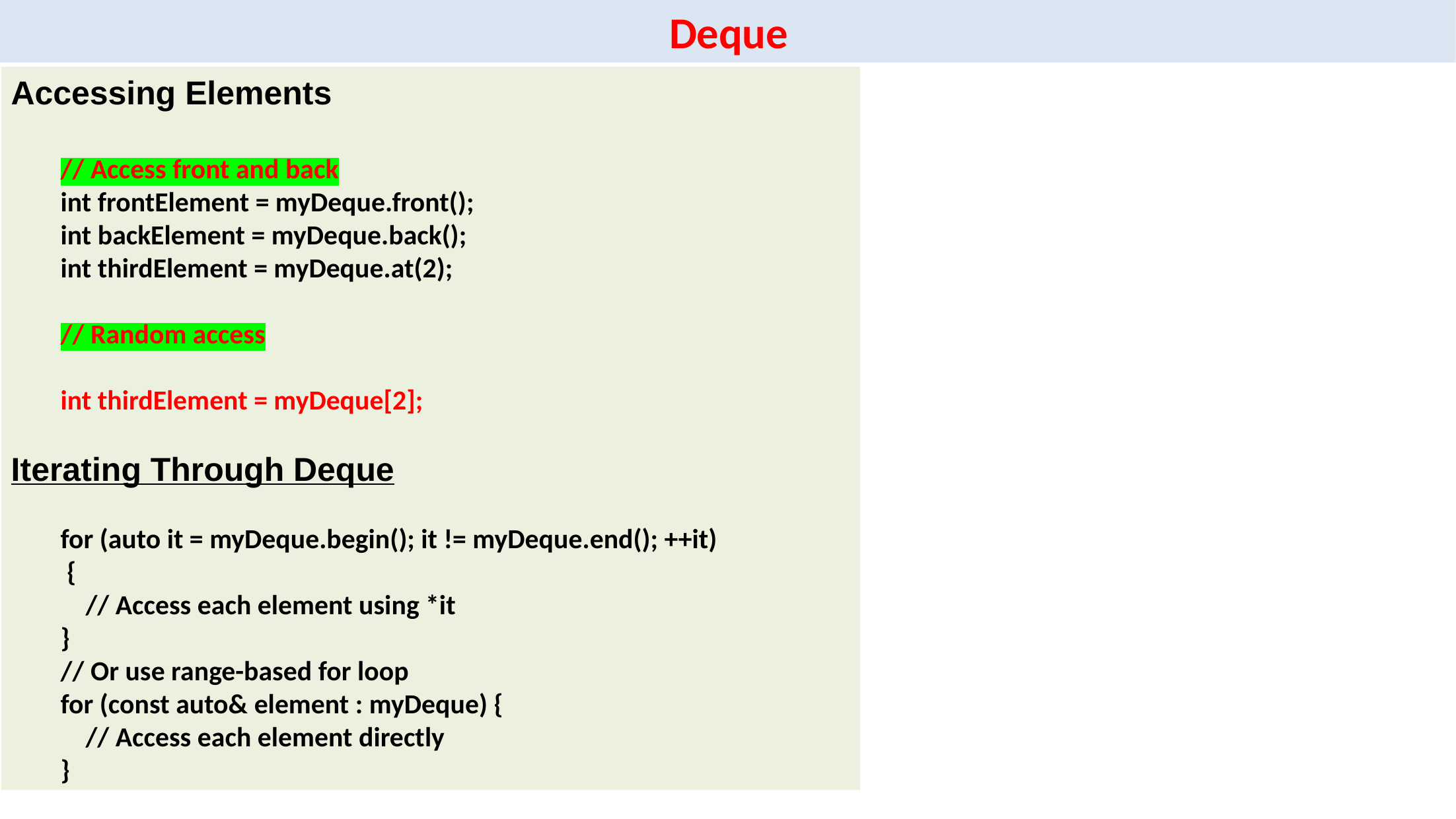

Deque
Accessing Elements

// Access front and back
int frontElement = myDeque.front();
int backElement = myDeque.back();
int thirdElement = myDeque.at(2);

// Random access

int thirdElement = myDeque[2];

Iterating Through Deque

for (auto it = myDeque.begin(); it != myDeque.end(); ++it)
 {
    // Access each element using *it
}
// Or use range-based for loop
for (const auto& element : myDeque) {
    // Access each element directly
}